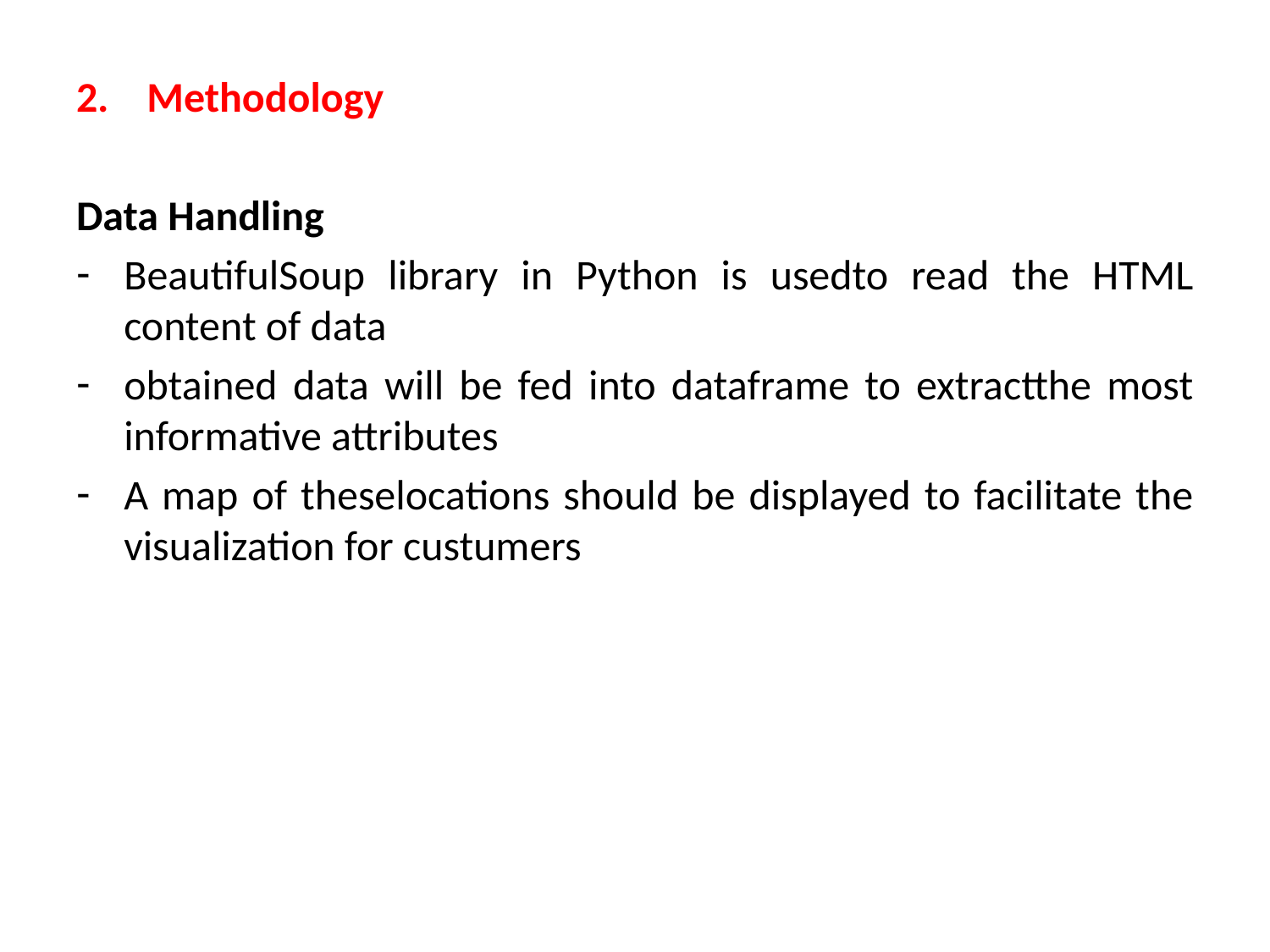

2.    Methodology

Data Handling
BeautifulSoup library in Python is usedto read the HTML content of data
obtained data will be fed into dataframe to extractthe most informative attributes
A map of theselocations should be displayed to facilitate the visualization for custumers